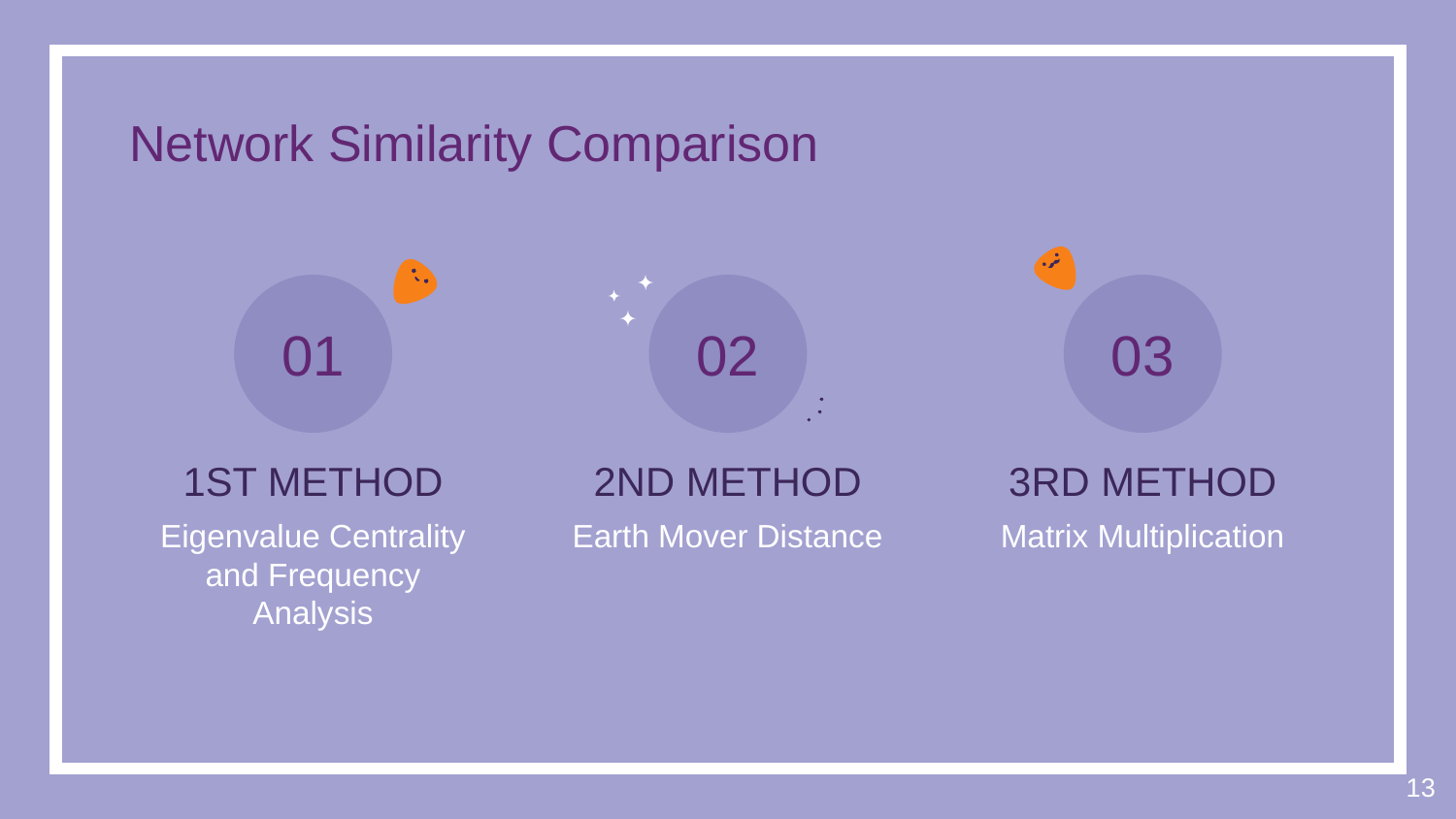

# Network Similarity Comparison

01
02
03

1ST METHOD
2ND METHOD
3RD METHOD
Eigenvalue Centrality and Frequency Analysis
Earth Mover Distance
Matrix Multiplication
13